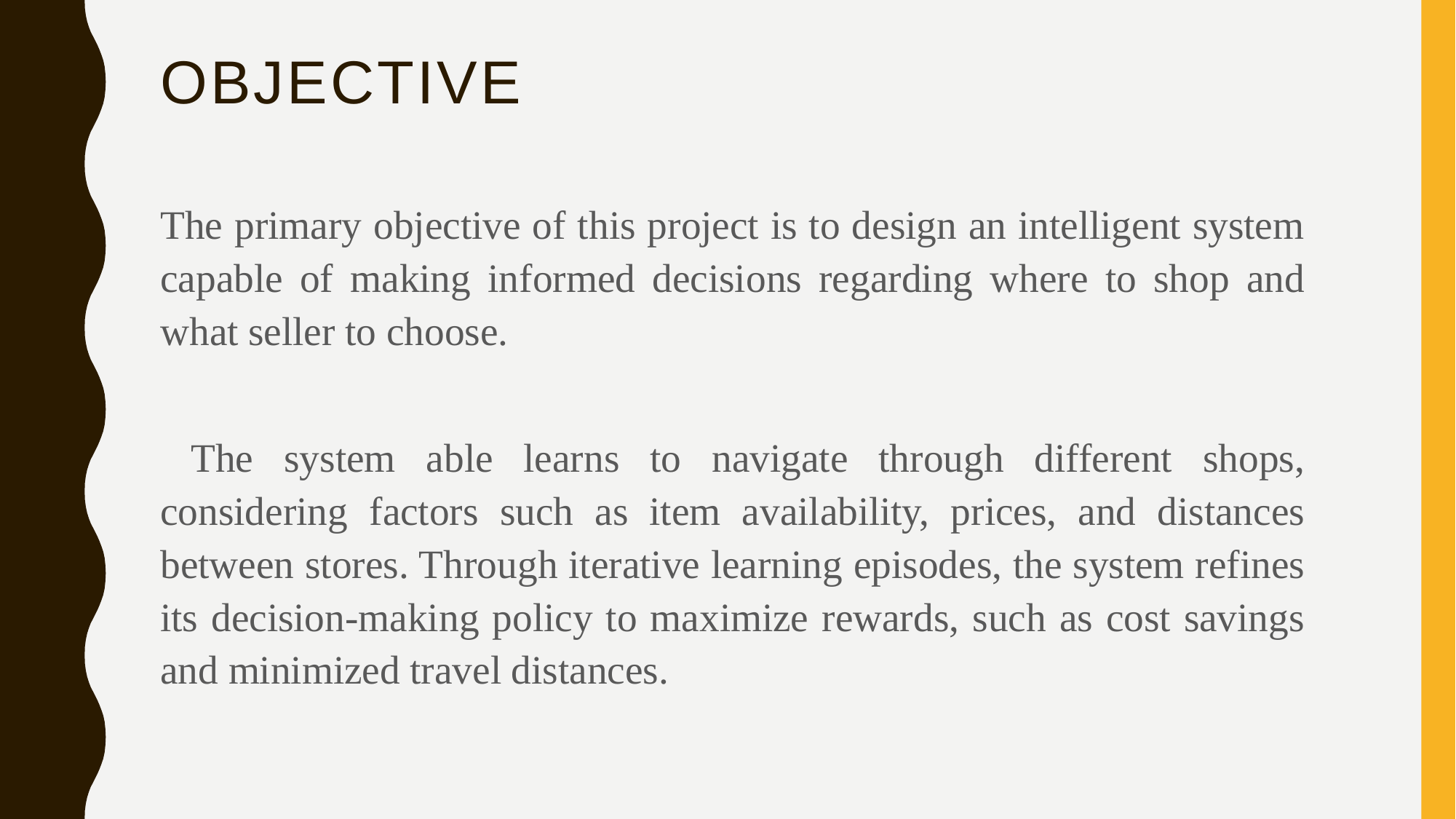

# Objective
The primary objective of this project is to design an intelligent system capable of making informed decisions regarding where to shop and what seller to choose.

 The system able learns to navigate through different shops, considering factors such as item availability, prices, and distances between stores. Through iterative learning episodes, the system refines its decision-making policy to maximize rewards, such as cost savings and minimized travel distances.